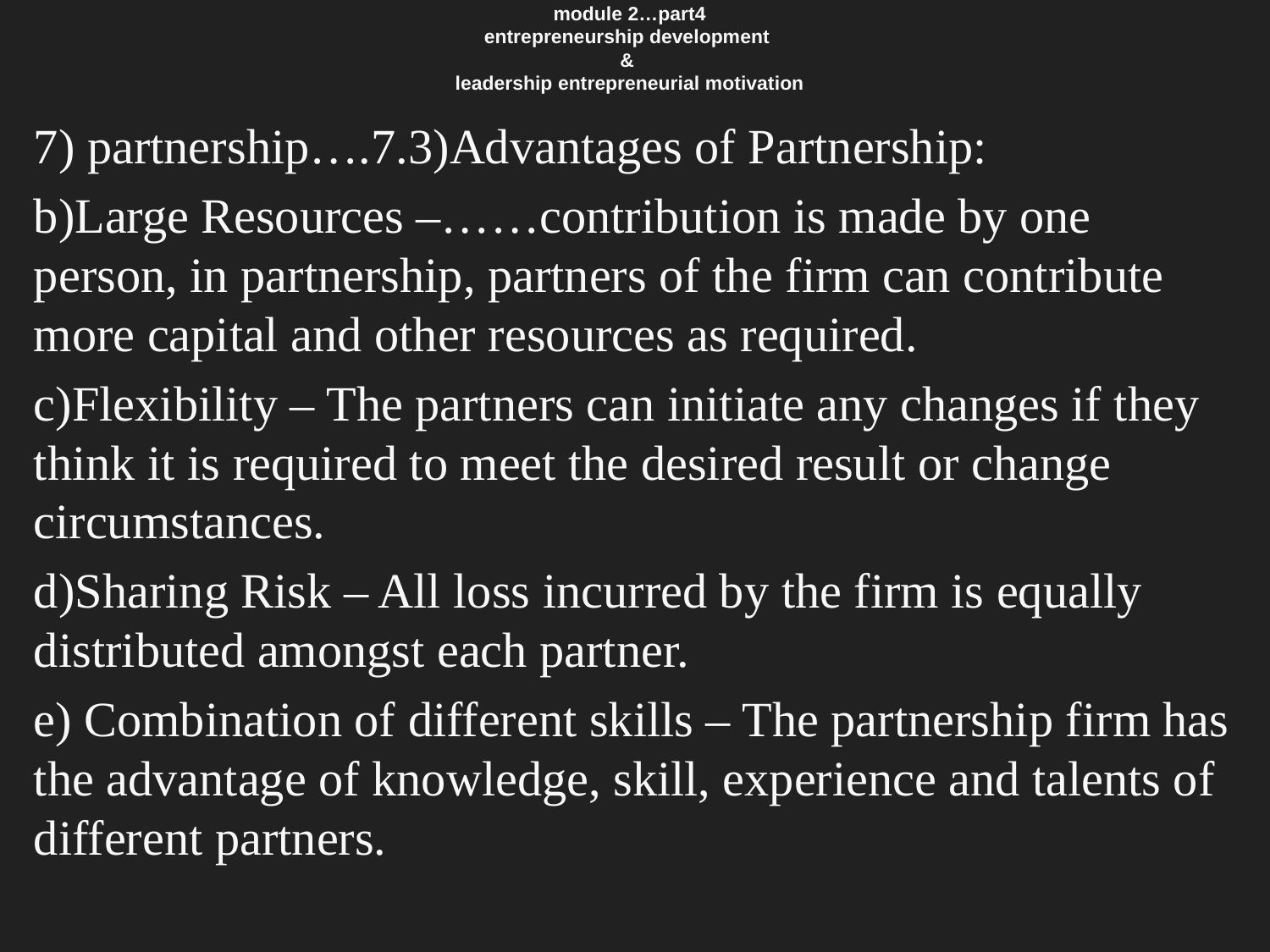

# module 2…part4 entrepreneurship development & leadership entrepreneurial motivation
7) partnership….7.3)Advantages of Partnership:
b)Large Resources –……contribution is made by one person, in partnership, partners of the firm can contribute more capital and other resources as required.
c)Flexibility – The partners can initiate any changes if they think it is required to meet the desired result or change circumstances.
d)Sharing Risk – All loss incurred by the firm is equally distributed amongst each partner.
e) Combination of different skills – The partnership firm has the advantage of knowledge, skill, experience and talents of different partners.